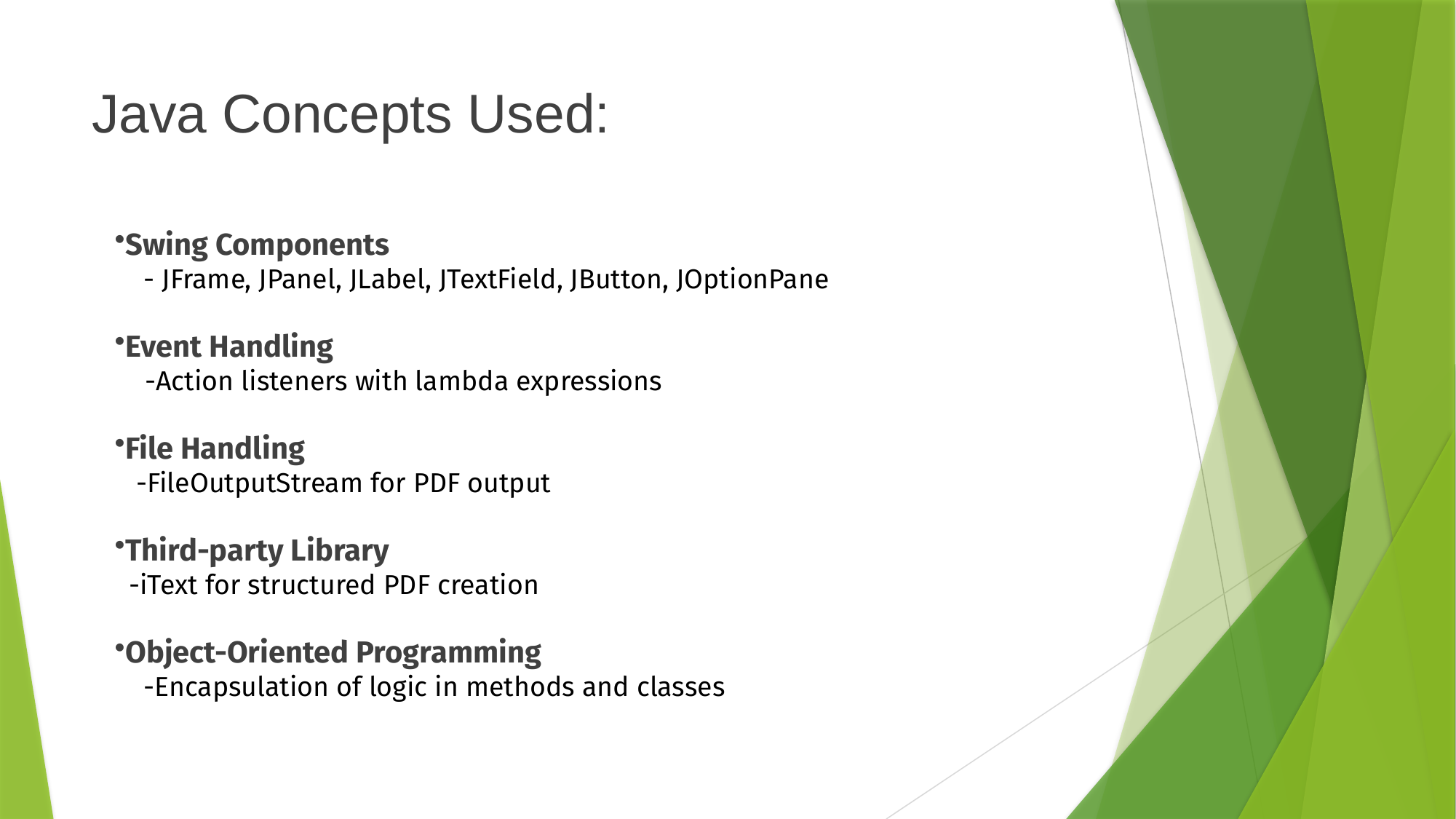

# Java Concepts Used:
Swing Components
       - JFrame, JPanel, JLabel, JTextField, JButton, JOptionPane

Event Handling
    -Action listeners with lambda expressions

File Handling
   -FileOutputStream for PDF output

Third-party Library
  -iText for structured PDF creation

Object-Oriented Programming
    -Encapsulation of logic in methods and classes